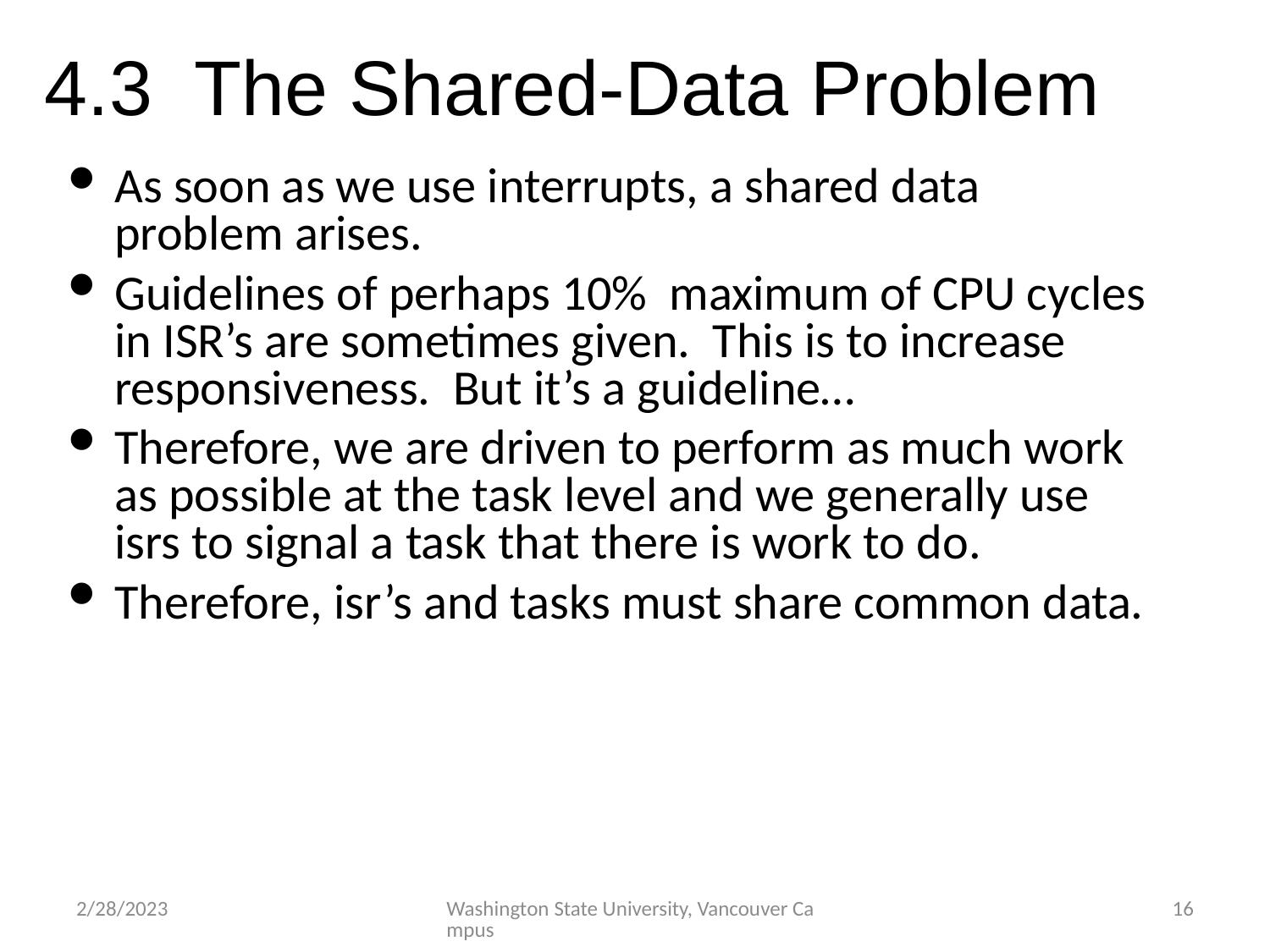

4.3  The Shared-Data Problem
As soon as we use interrupts, a shared data problem arises.
Guidelines of perhaps 10%  maximum of CPU cycles in ISR’s are sometimes given.  This is to increase responsiveness.  But it’s a guideline…
Therefore, we are driven to perform as much work as possible at the task level and we generally use isrs to signal a task that there is work to do.
Therefore, isr’s and tasks must share common data.
2/28/2023
Washington State University, Vancouver Campus
16